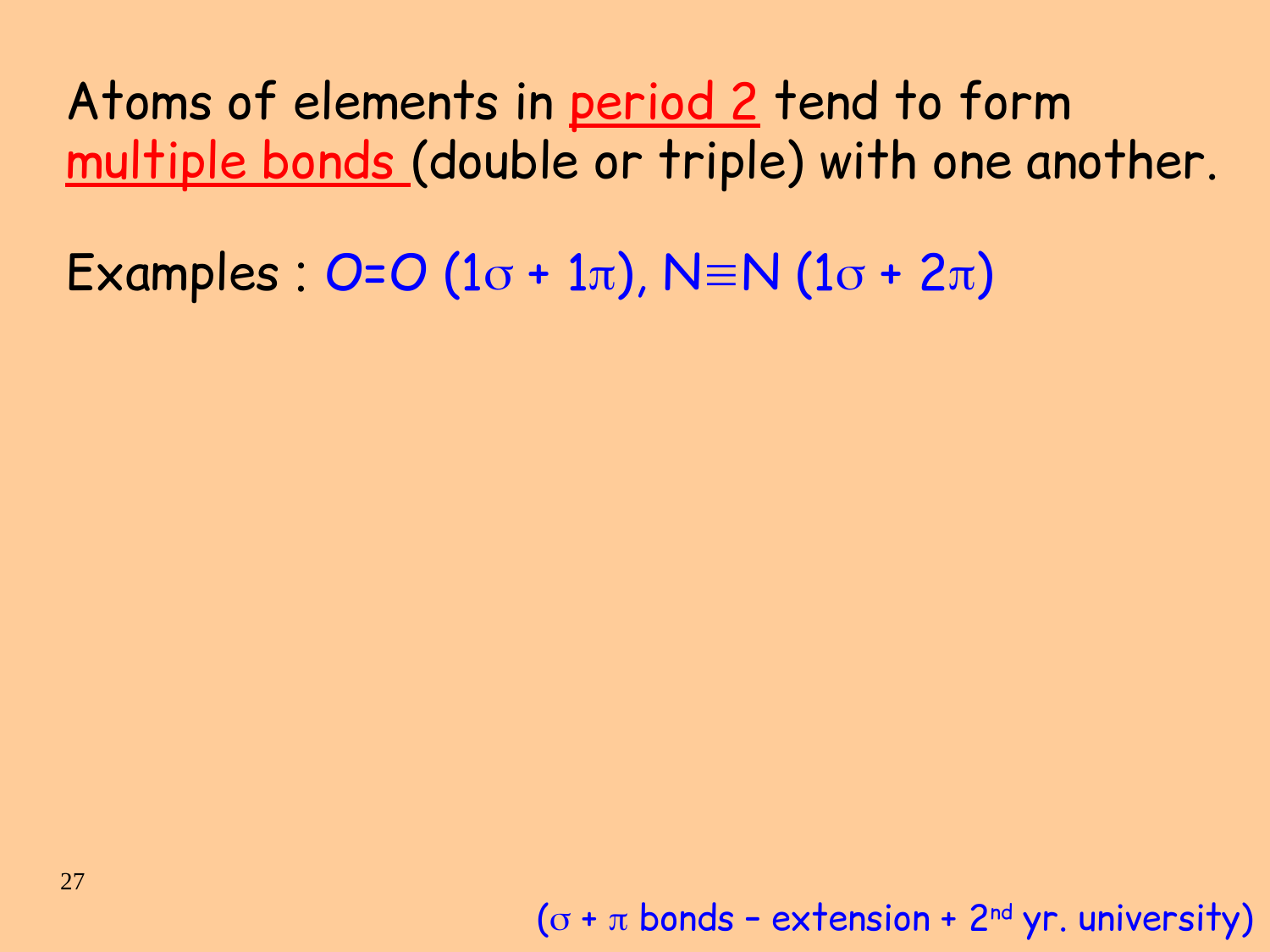

Atoms of elements in period 2 tend to form multiple bonds (double or triple) with one another.
Examples : O=O (1σ + 1π), N≡N (1σ + 2π)
(σ + π bonds – extension + 2nd yr. university)